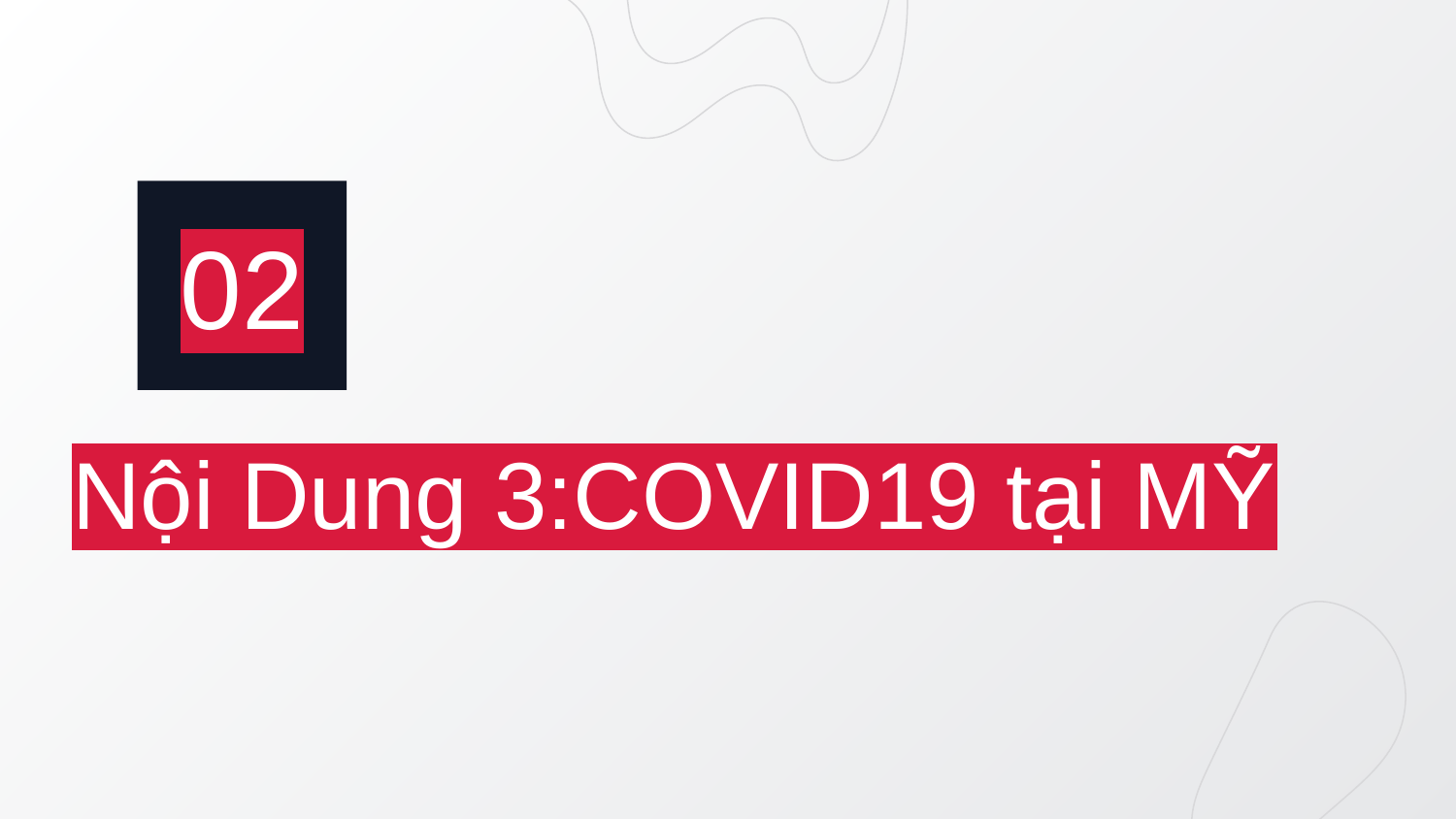

02
# Nội Dung 3:COVID19 tại MỸ